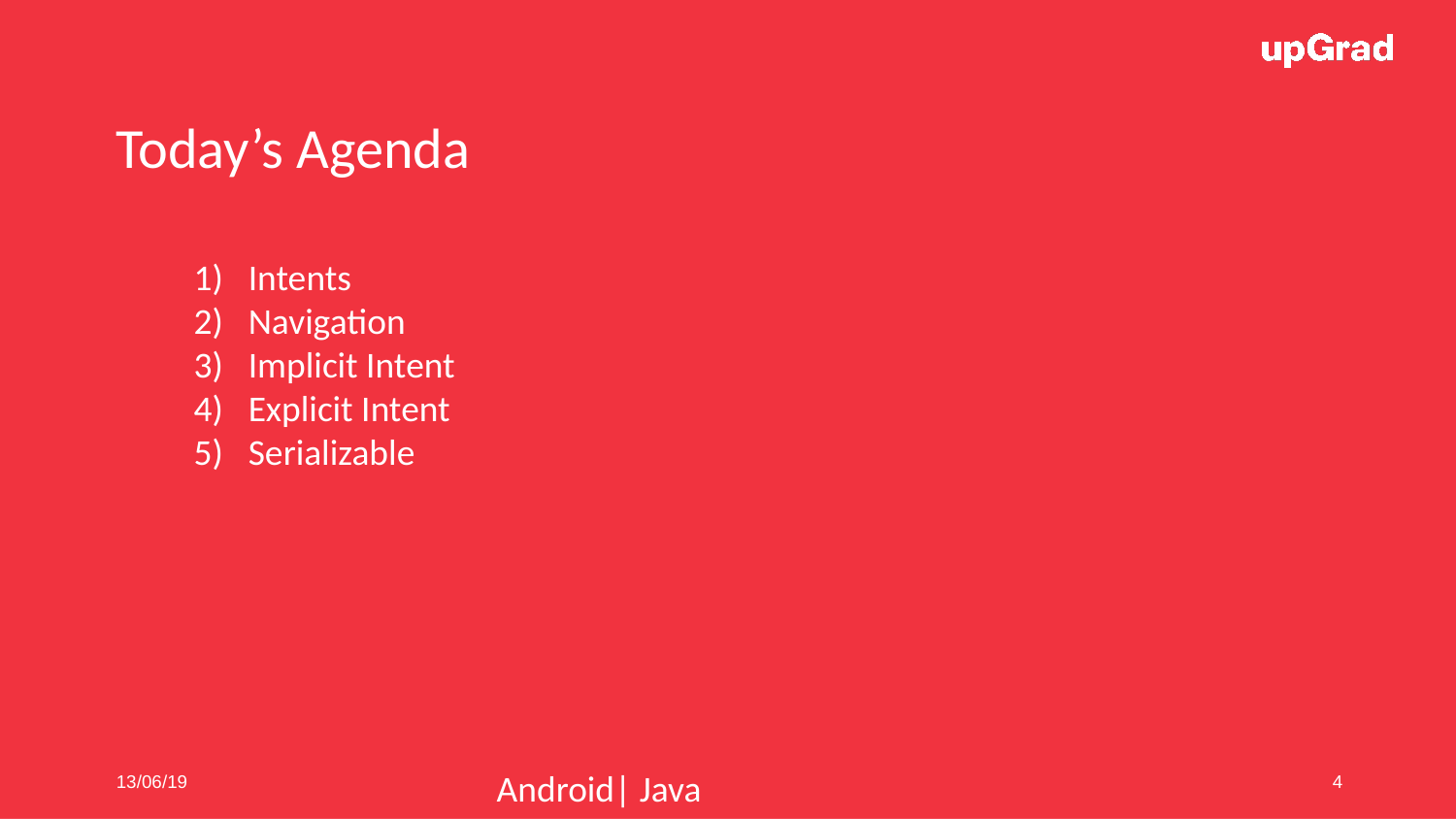

Today’s Agenda
Intents
Navigation
Implicit Intent
Explicit Intent
Serializable
13/06/19
Android| Java

4